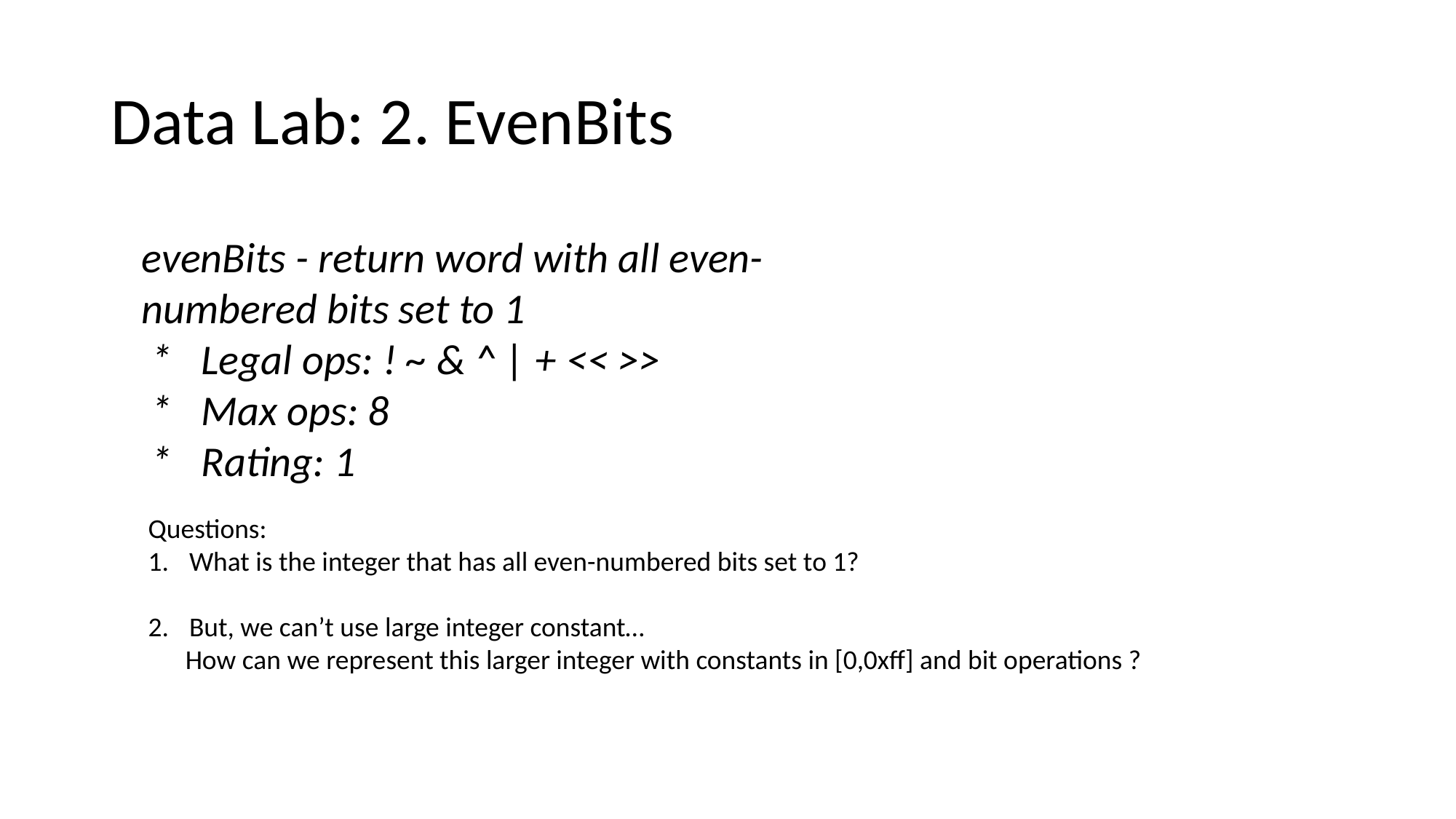

# Data Lab: 2. EvenBits
evenBits - return word with all even-numbered bits set to 1
 *   Legal ops: ! ~ & ^ | + << >>
 *   Max ops: 8
 *   Rating: 1
Questions:
What is the integer that has all even-numbered bits set to 1?

But, we can’t use large integer constant…
      How can we represent this larger integer with constants in [0,0xff] and bit operations ?